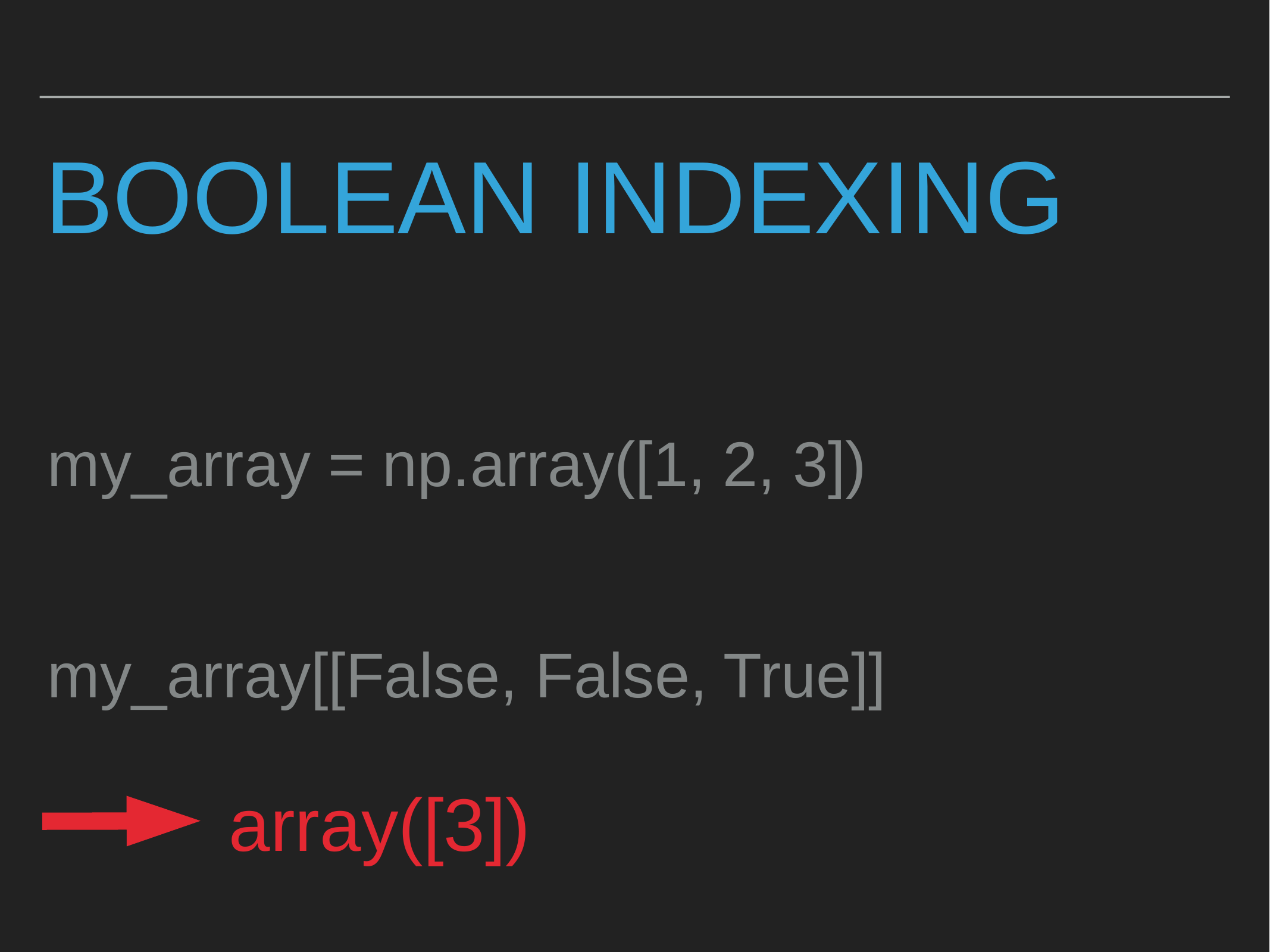

# Boolean INdexing
my_array = np.array([1, 2, 3])

my_array[[False, False, True]]
array([3])